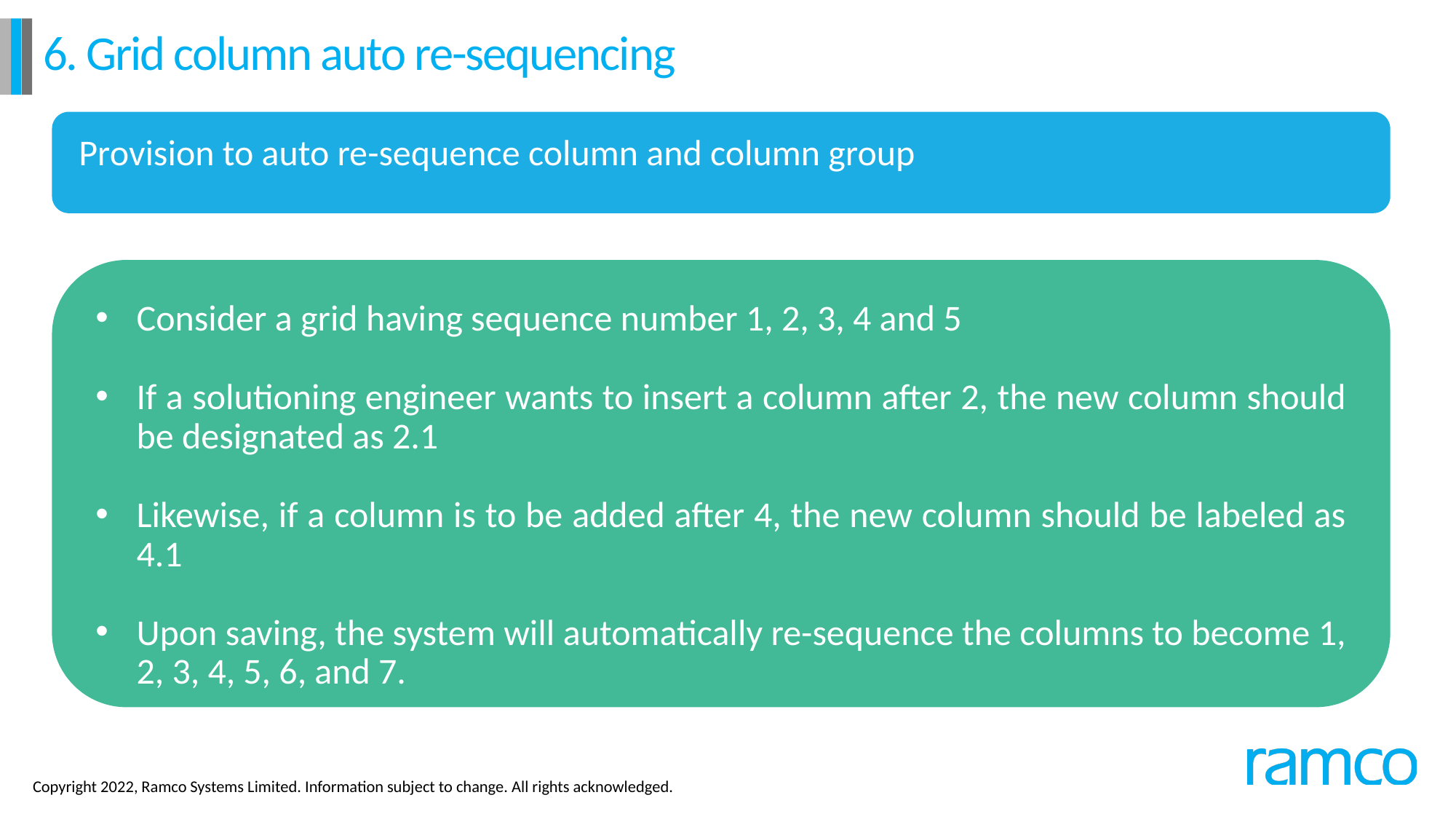

# 6. Grid column auto re-sequencing
Provision to auto re-sequence column and column group
Consider a grid having sequence number 1, 2, 3, 4 and 5

If a solutioning engineer wants to insert a column after 2, the new column should be designated as 2.1

Likewise, if a column is to be added after 4, the new column should be labeled as 4.1

Upon saving, the system will automatically re-sequence the columns to become 1, 2, 3, 4, 5, 6, and 7.